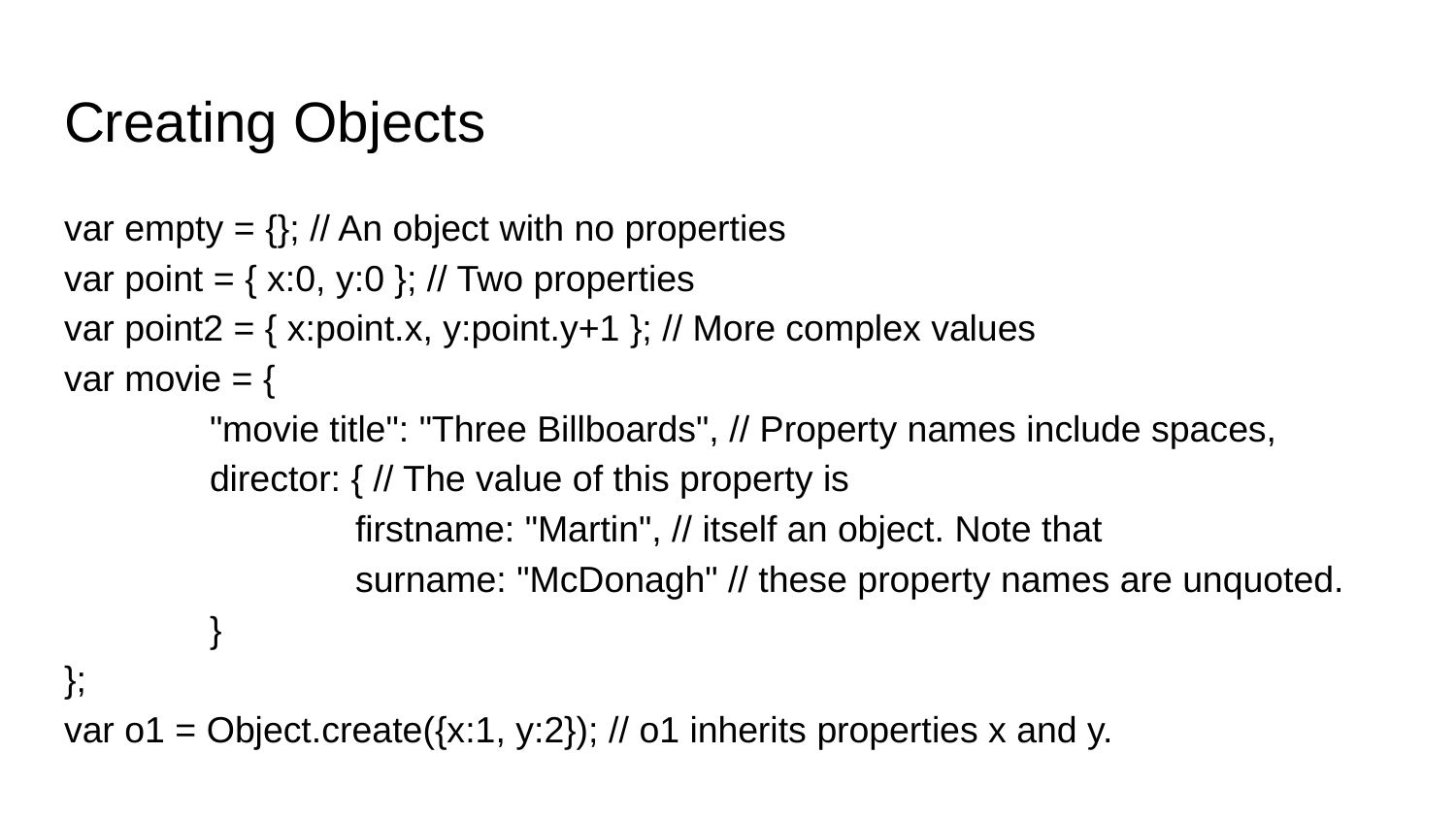

# Creating Objects
var empty = {}; // An object with no properties
var point = { x:0, y:0 }; // Two properties
var point2 = { x:point.x, y:point.y+1 }; // More complex values
var movie = {
	"movie title": "Three Billboards", // Property names include spaces,
	director: { // The value of this property is
		firstname: "Martin", // itself an object. Note that
		surname: "McDonagh" // these property names are unquoted.
	}
};
var o1 = Object.create({x:1, y:2}); // o1 inherits properties x and y.